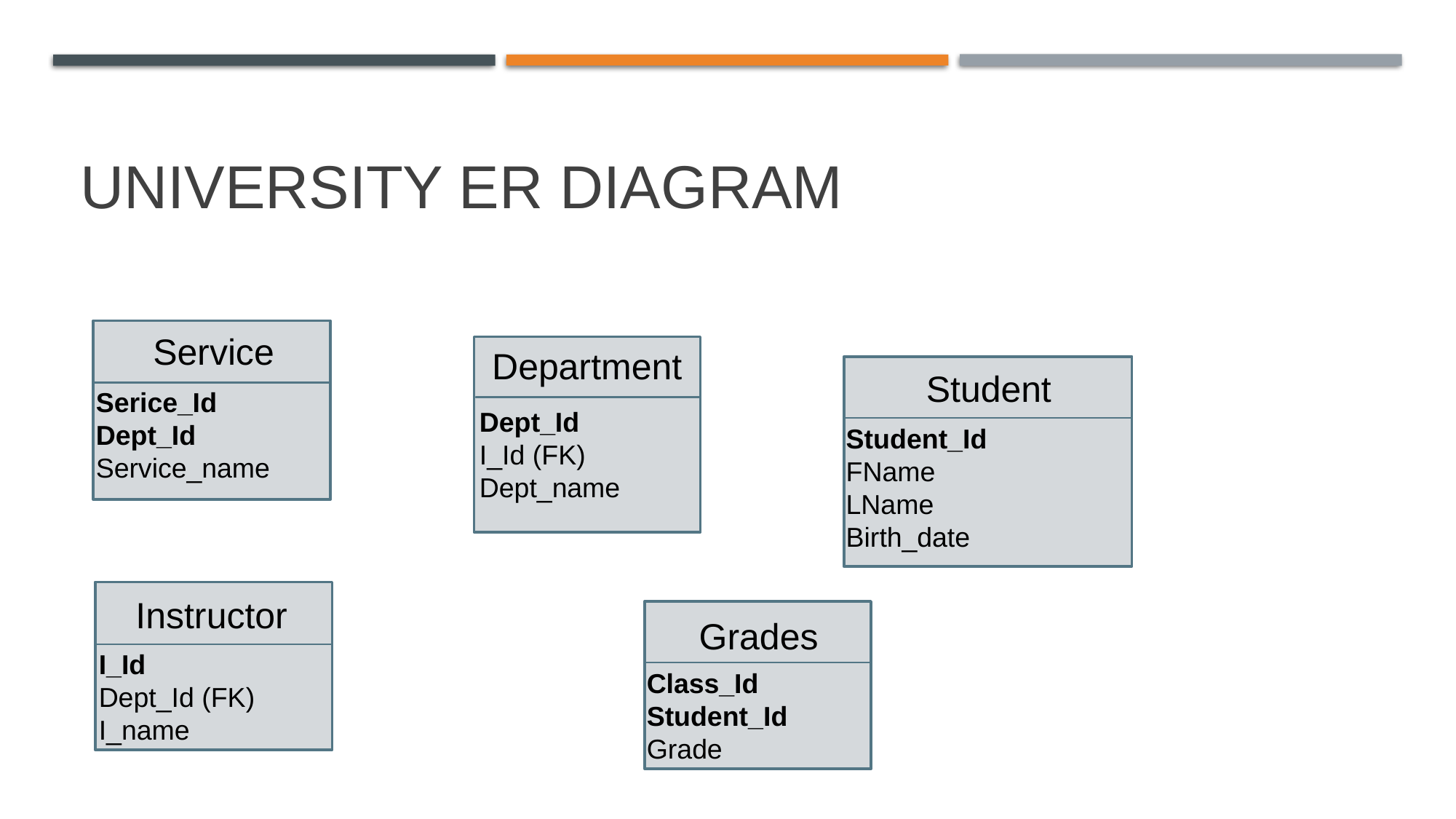

# University ER Diagram

Service

Department

Student
Serice_Id
Dept_Id
Service_name
Dept_Id
I_Id (FK)
Dept_name
Student_Id
FName
LName
Birth_date

Instructor

Grades
I_Id
Dept_Id (FK)
I_name
Class_Id
Student_Id
Grade